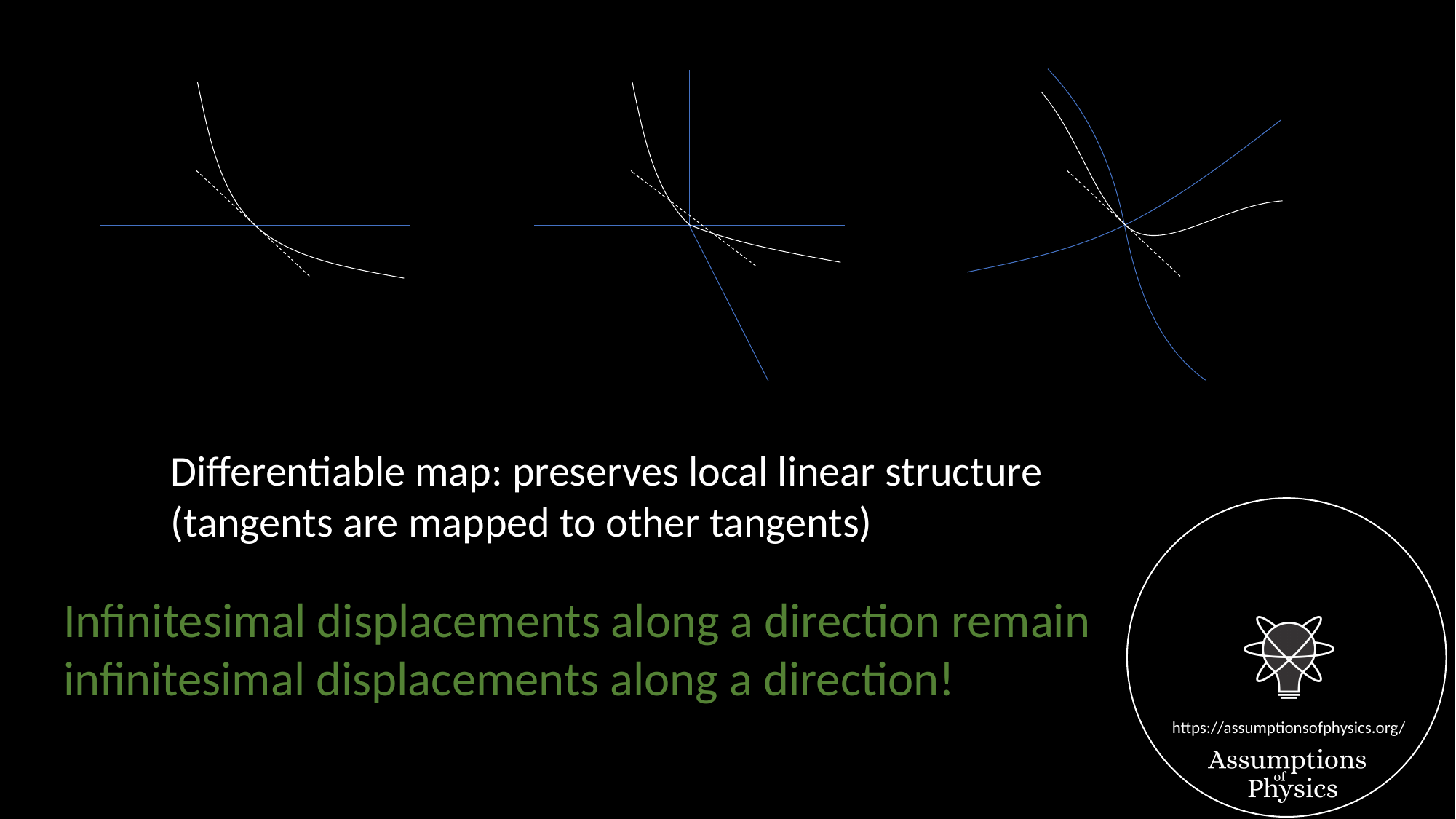

Differentiable map: preserves local linear structure
(tangents are mapped to other tangents)
Infinitesimal displacements along a direction remain infinitesimal displacements along a direction!